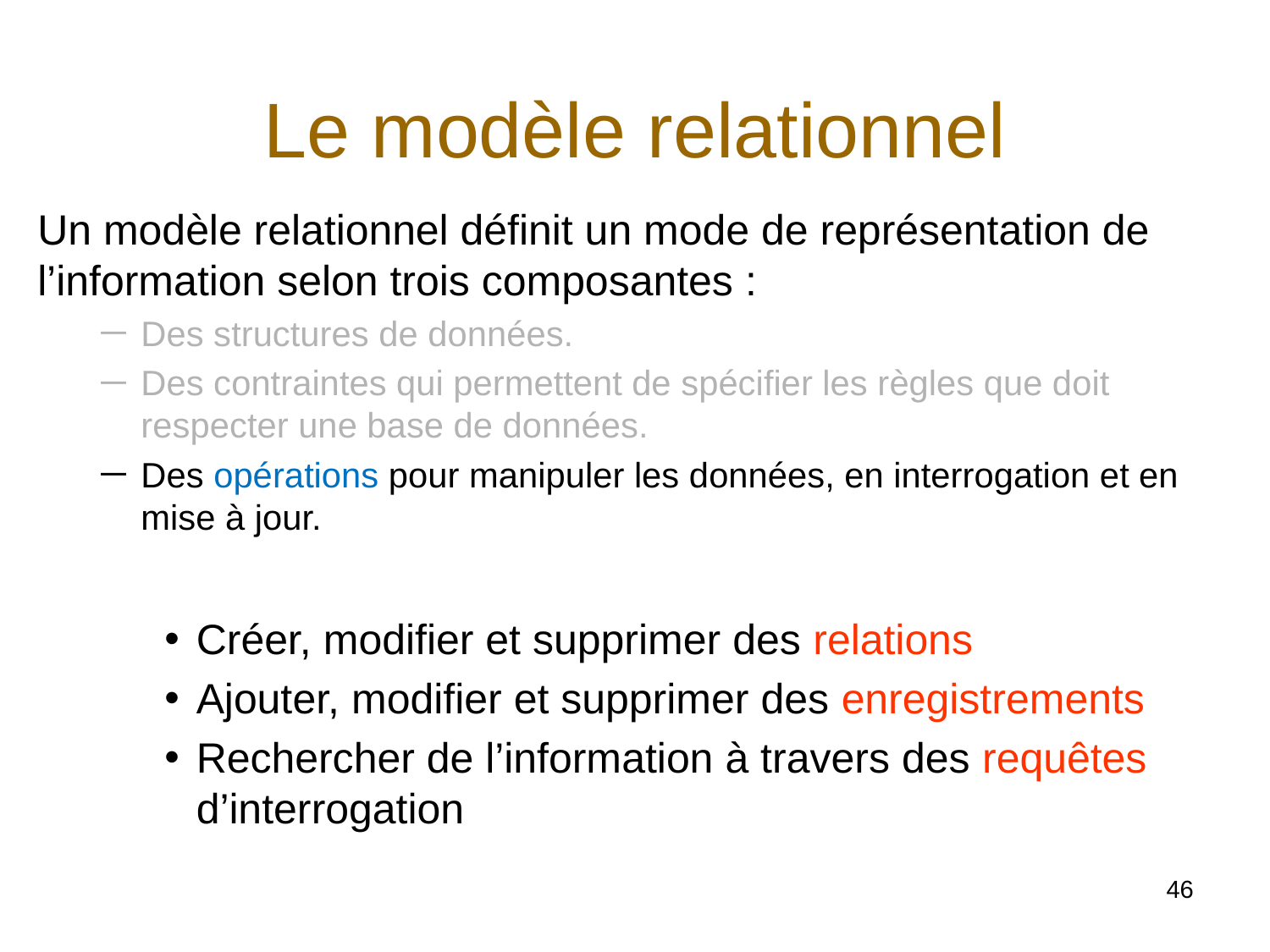

# Le modèle relationnel
Un modèle relationnel définit un mode de représentation de l’information selon trois composantes :
Des structures de données.
Des contraintes qui permettent de spécifier les règles que doit respecter une base de données.
Des opérations pour manipuler les données, en interrogation et en mise à jour.

Créer, modifier et supprimer des relations
Ajouter, modifier et supprimer des enregistrements
Rechercher de l’information à travers des requêtes d’interrogation
46